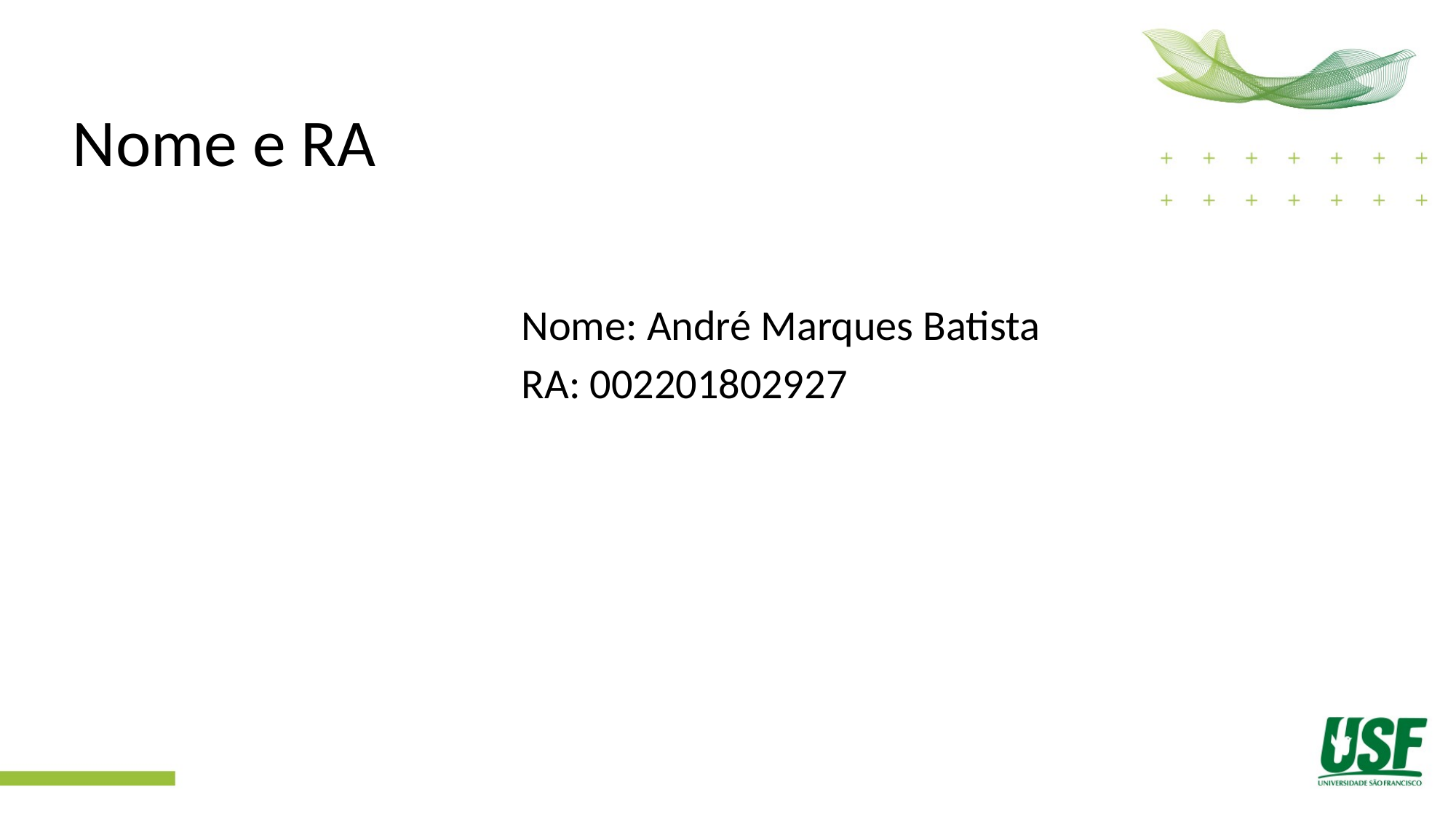

# Nome e RA
Nome: André Marques Batista
RA: 002201802927